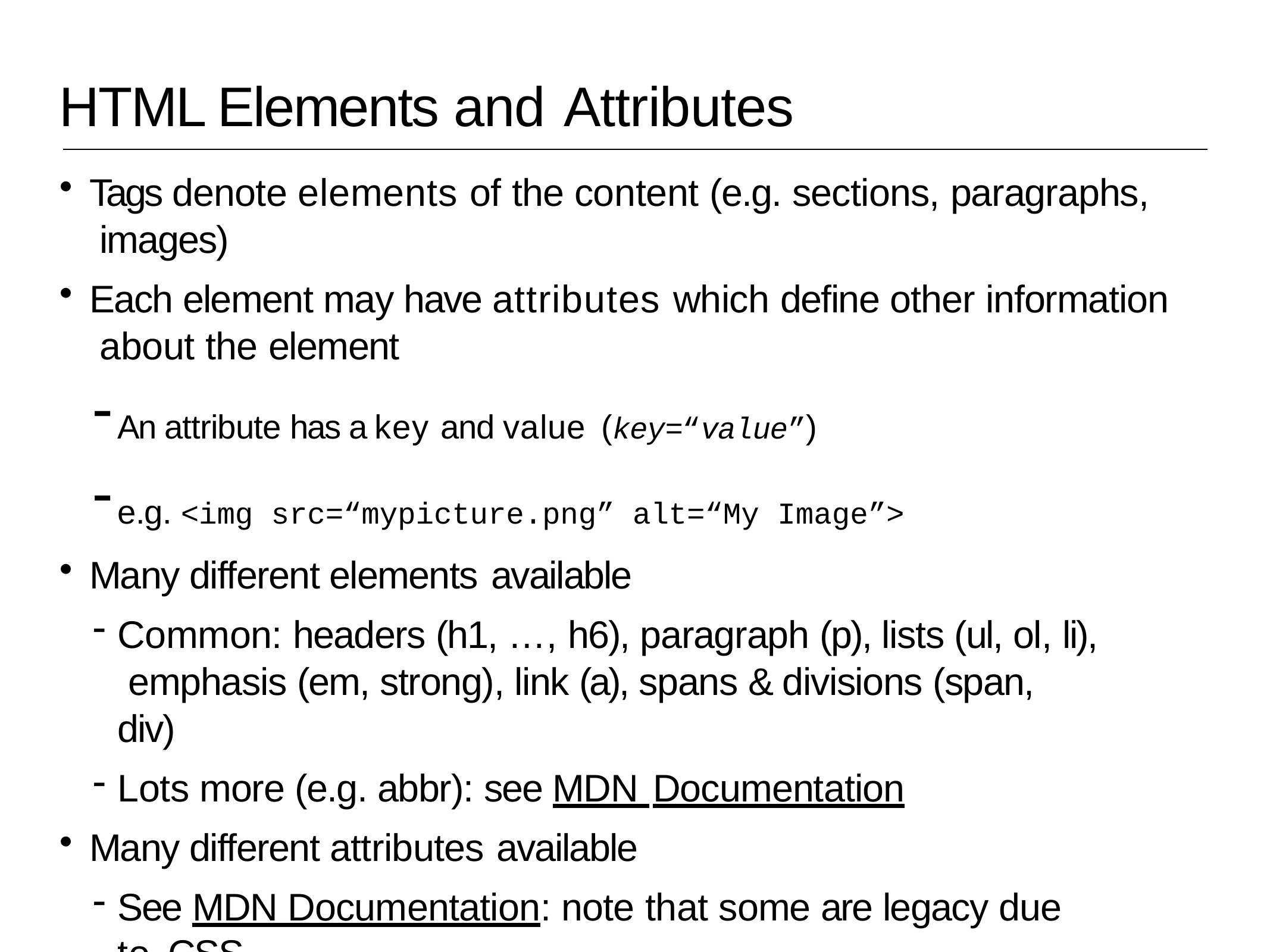

# HTML Elements and Attributes
Tags denote elements of the content (e.g. sections, paragraphs,  images)
Each element may have attributes which define other information  about the element
An attribute has a key and value (key=“value”)
e.g. <img src=“mypicture.png” alt=“My Image”>
Many different elements available
Common: headers (h1, …, h6), paragraph (p), lists (ul, ol, li),  emphasis (em, strong), link (a), spans & divisions (span, div)
Lots more (e.g. abbr): see MDN Documentation
Many different attributes available
See MDN Documentation: note that some are legacy due to CSS
CIS 467, Spring 2015
4